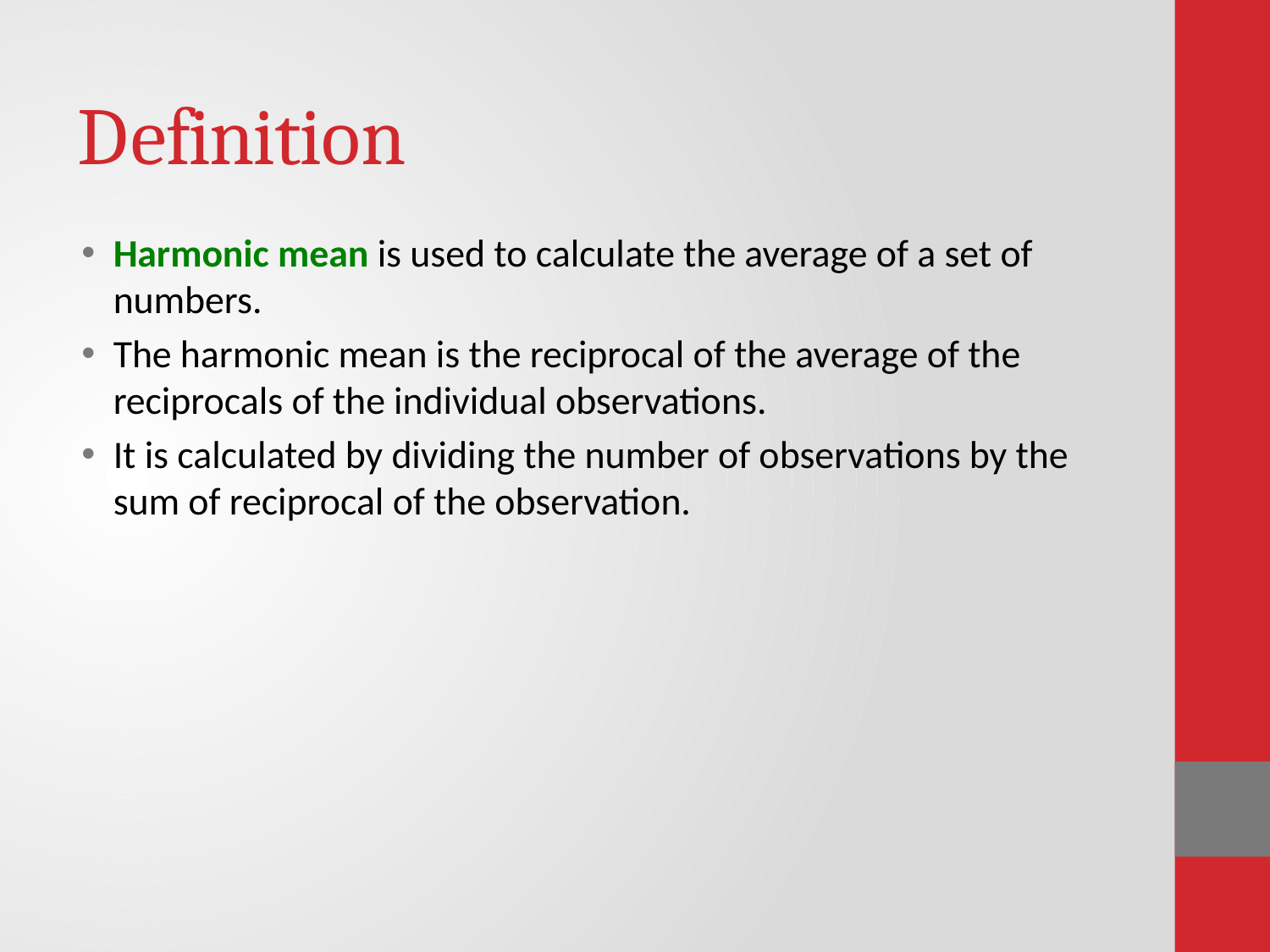

# Definition
Harmonic mean is used to calculate the average of a set of numbers.
The harmonic mean is the reciprocal of the average of the reciprocals of the individual observations.
It is calculated by dividing the number of observations by the sum of reciprocal of the observation.